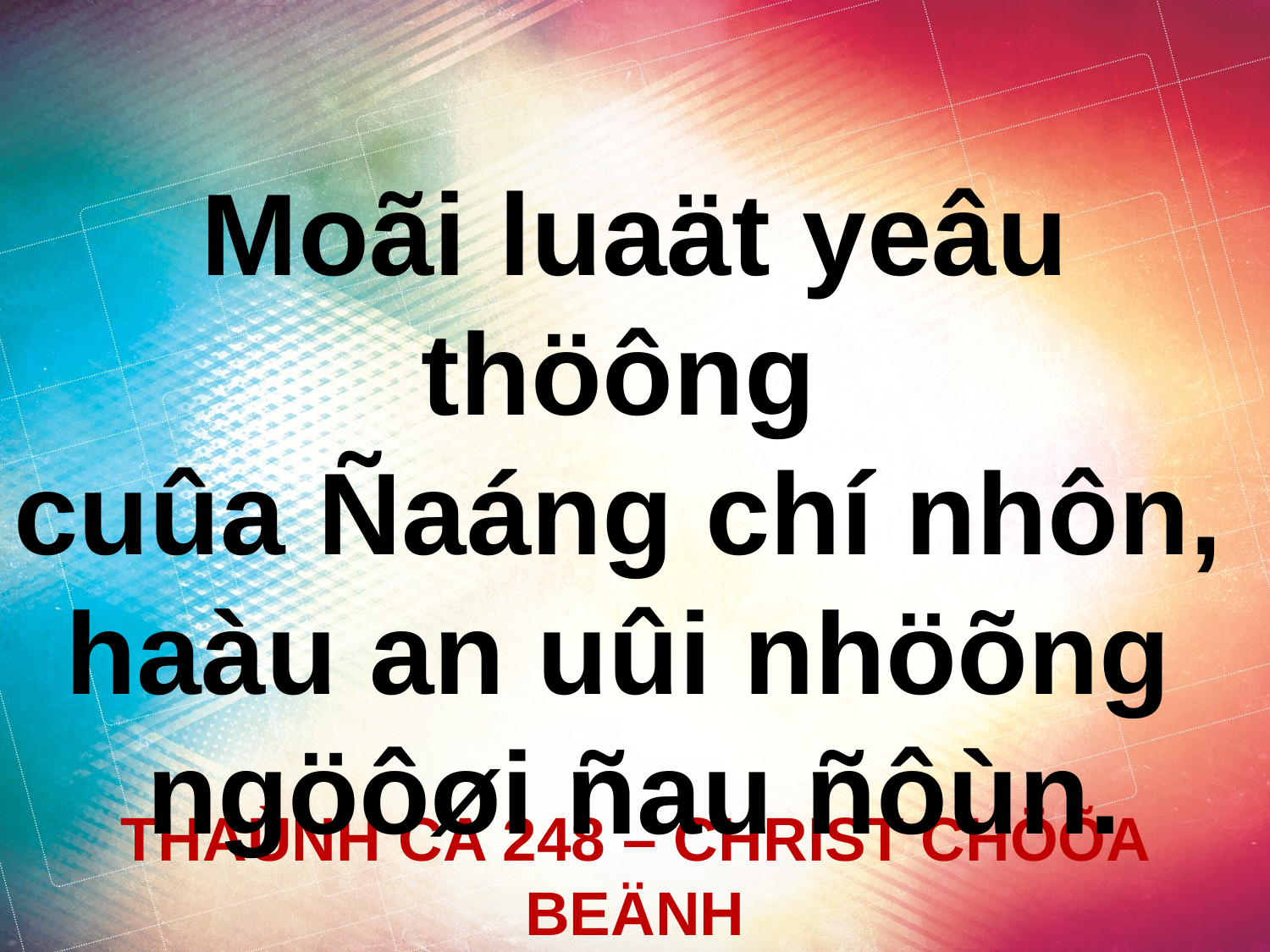

Moãi luaät yeâu thöông
cuûa Ñaáng chí nhôn,
haàu an uûi nhöõng
ngöôøi ñau ñôùn.
THAÙNH CA 248 – CHRIST CHÖÕA BEÄNH